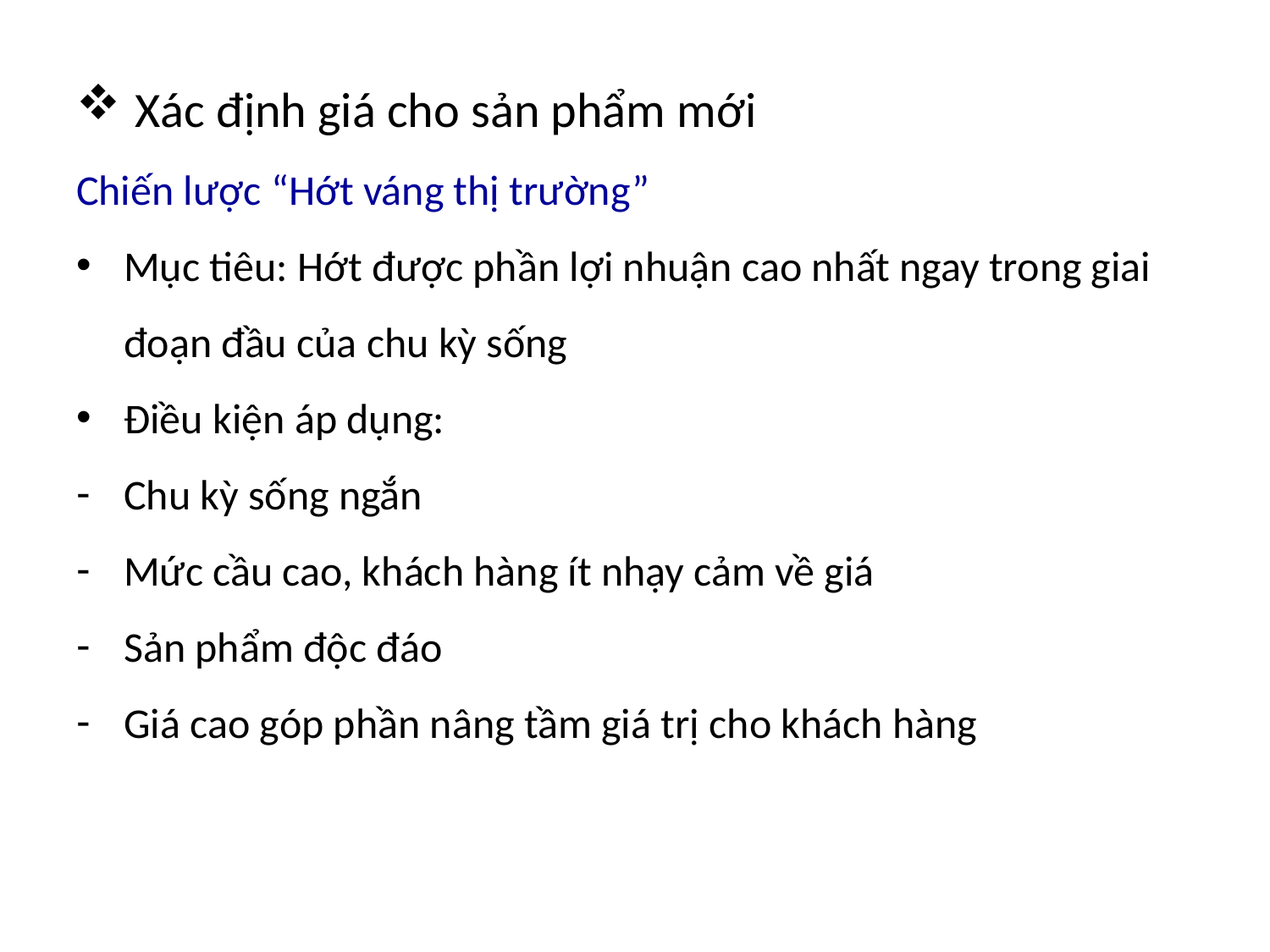

Xác định giá cho sản phẩm mới
Chiến lược “Hớt váng thị trường”
Mục tiêu: Hớt được phần lợi nhuận cao nhất ngay trong giai đoạn đầu của chu kỳ sống
Điều kiện áp dụng:
Chu kỳ sống ngắn
Mức cầu cao, khách hàng ít nhạy cảm về giá
Sản phẩm độc đáo
Giá cao góp phần nâng tầm giá trị cho khách hàng